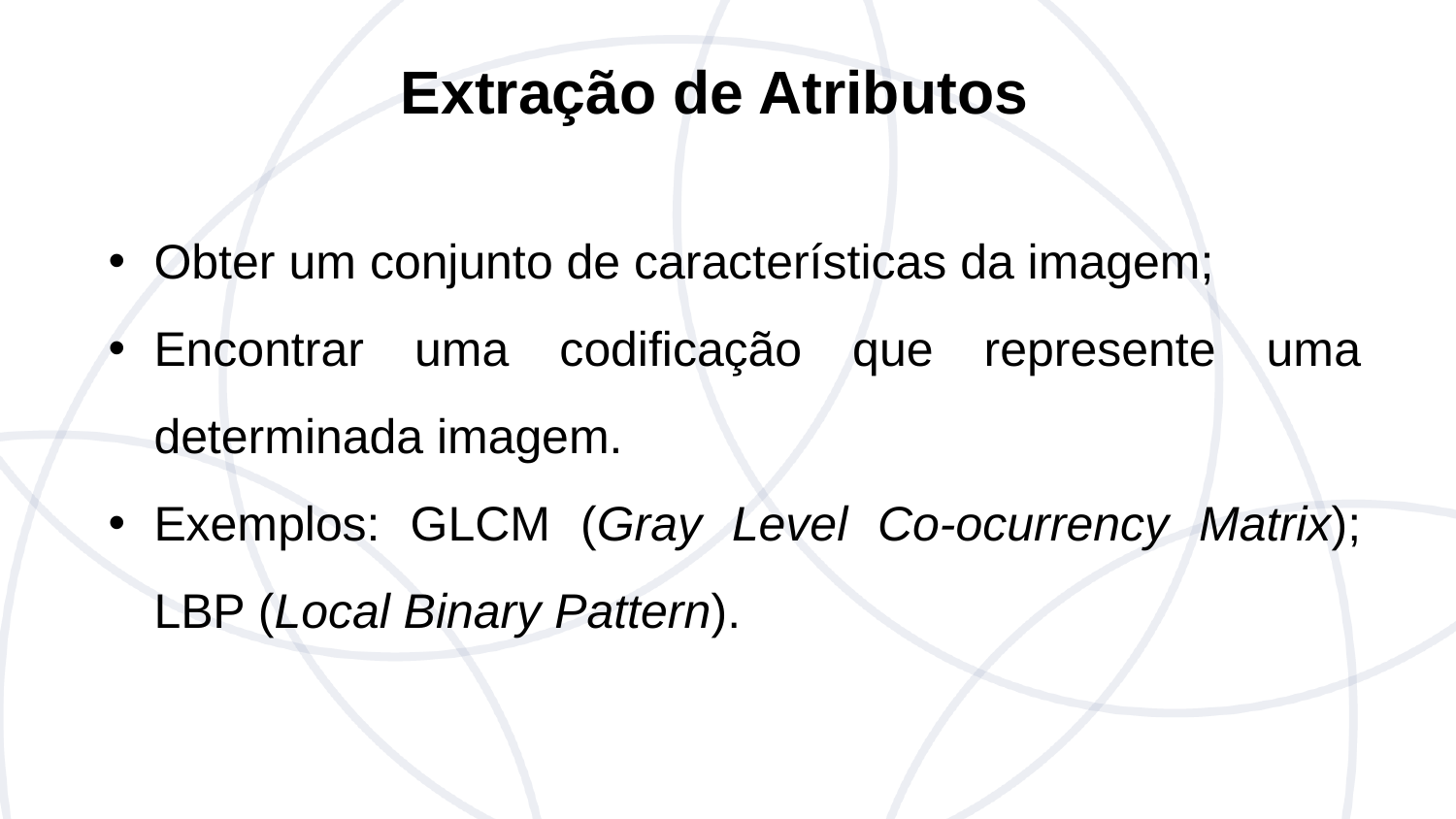

Extração de Atributos
Obter um conjunto de características da imagem;
Encontrar uma codificação que represente uma determinada imagem.
Exemplos: GLCM (Gray Level Co-ocurrency Matrix); LBP (Local Binary Pattern).